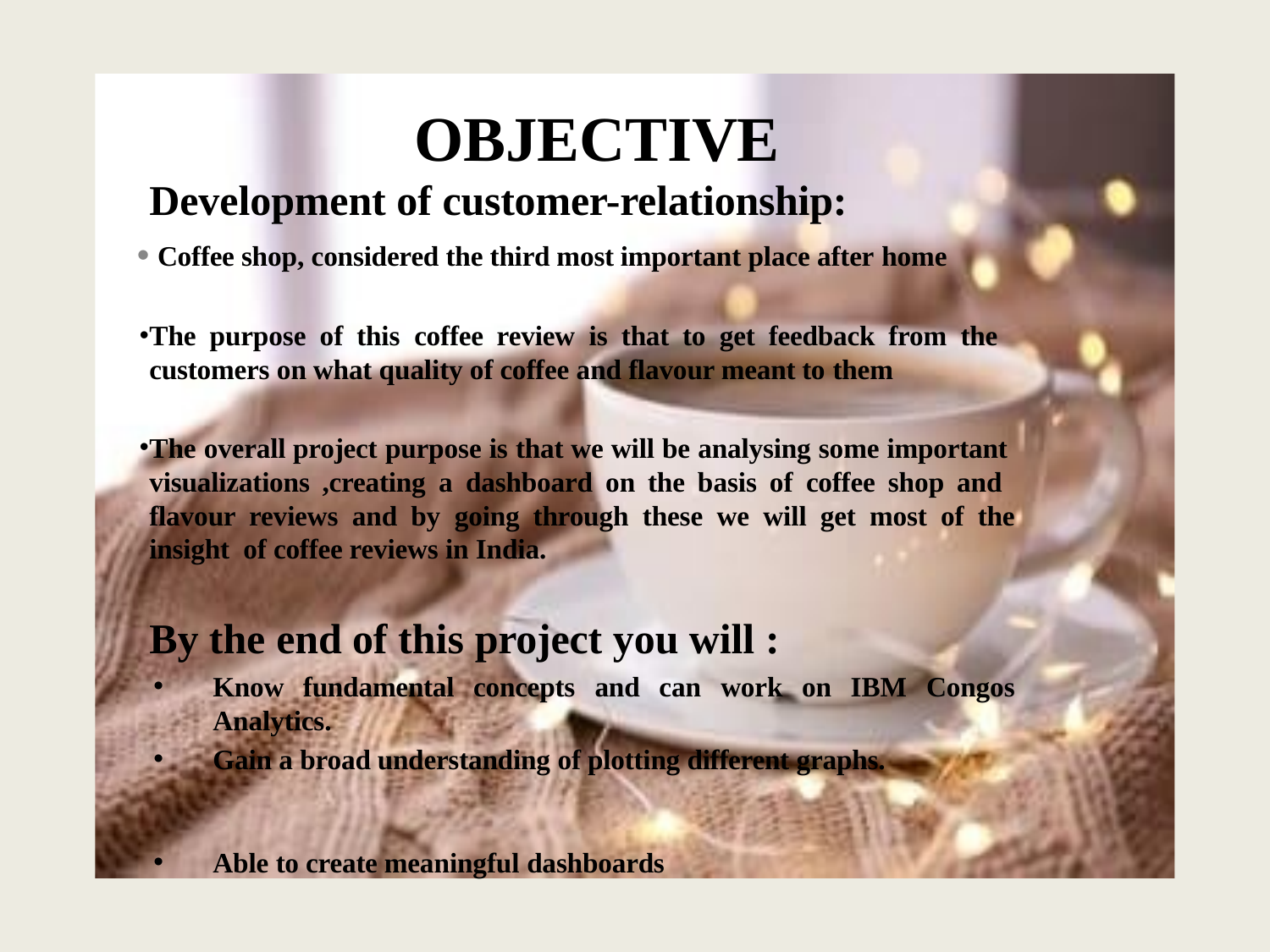

# OBJECTIVE
Development of customer-relationship:
Coffee shop, considered the third most important place after home

The purpose of this coffee review is that to get feedback from the  customers on what quality of coffee and flavour meant to them

The overall project purpose is that we will be analysing some important  visualizations ,creating a dashboard on the basis of coffee shop and  flavour reviews and by going through these we will get most of the insight  of coffee reviews in India.

By the end of this project you will :
Know fundamental concepts and can work on IBM Congos Analytics.
Gain a broad understanding of plotting different graphs.

Able to create meaningful dashboards